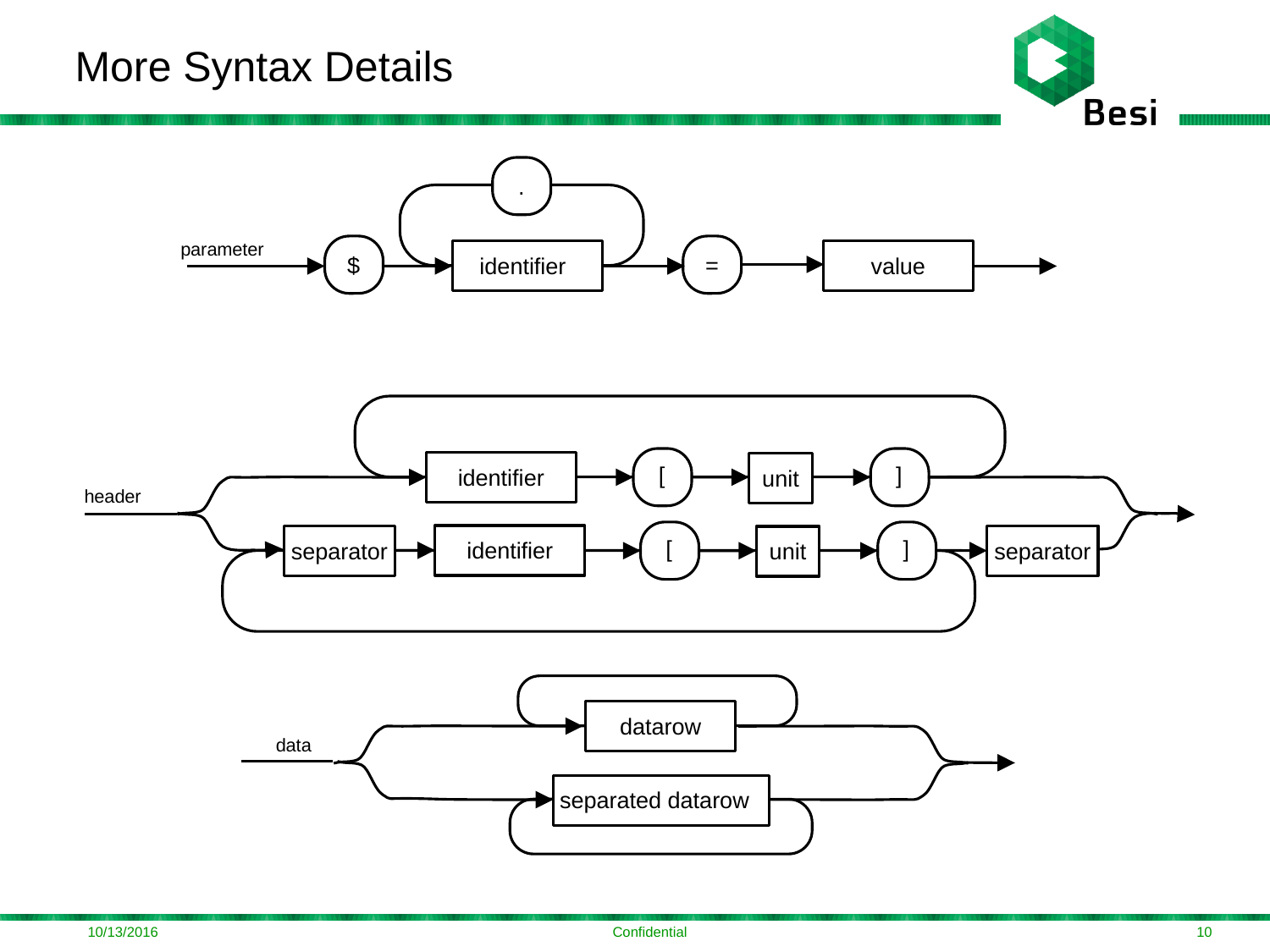

# More Syntax Details

.

$

=
parameter

identifier

value
identifier

[

]

identifier

unit

header

[

]

identifier

separator

separator

unit

datarow

data

datarow
separated datarow

10/13/2016
Confidential
10